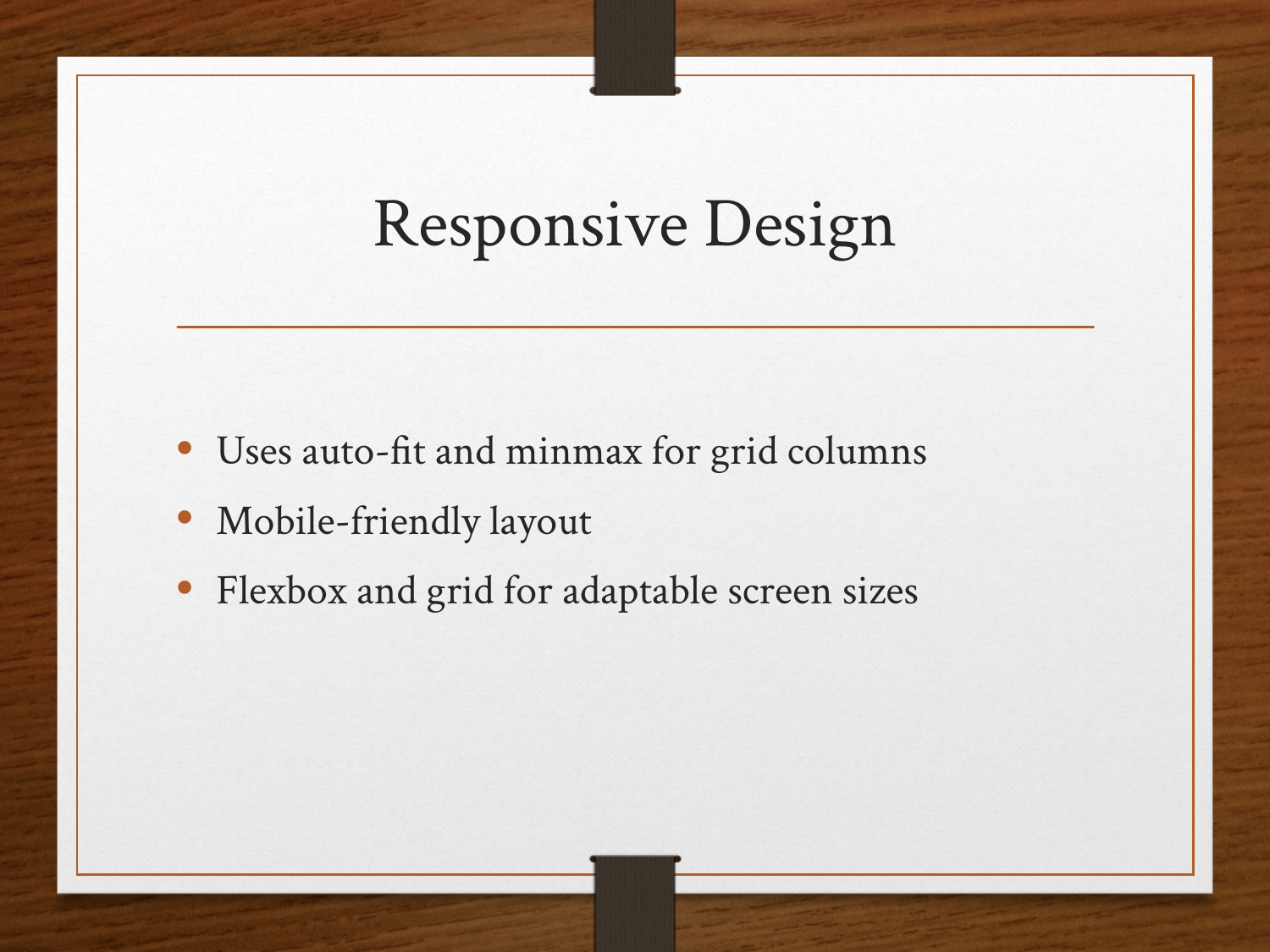

# Responsive Design

Uses auto-fit and minmax for grid columns
Mobile-friendly layout
Flexbox and grid for adaptable screen sizes